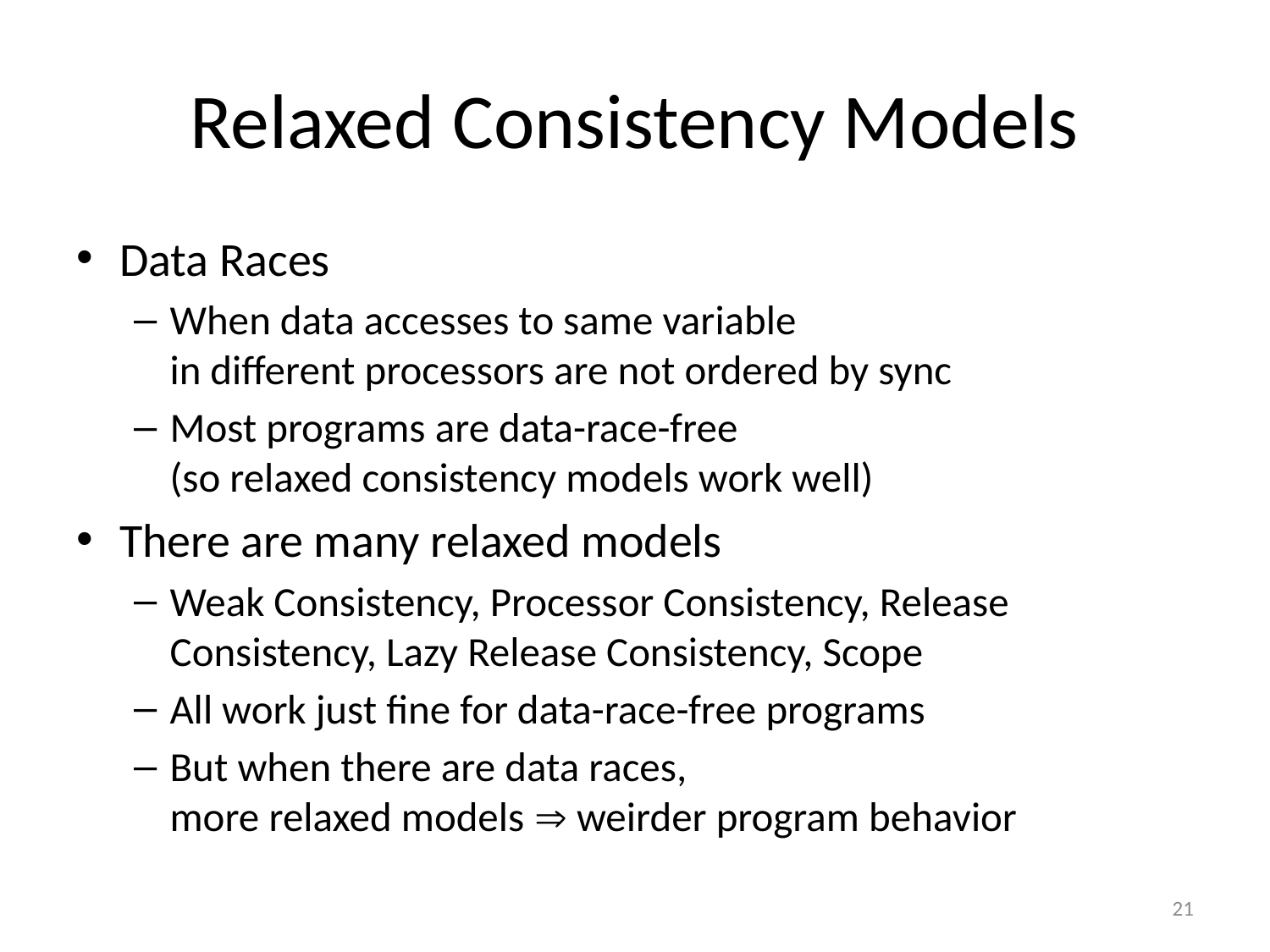

# Relaxed Consistency Models
Data Races
When data accesses to same variable
in different processors are not ordered by sync
Most programs are data-race-free
(so relaxed consistency models work well)
There are many relaxed models
Weak Consistency, Processor Consistency, Release Consistency, Lazy Release Consistency, Scope
All work just fine for data-race-free programs
But when there are data races,
more relaxed models ⇒ weirder program behavior

21